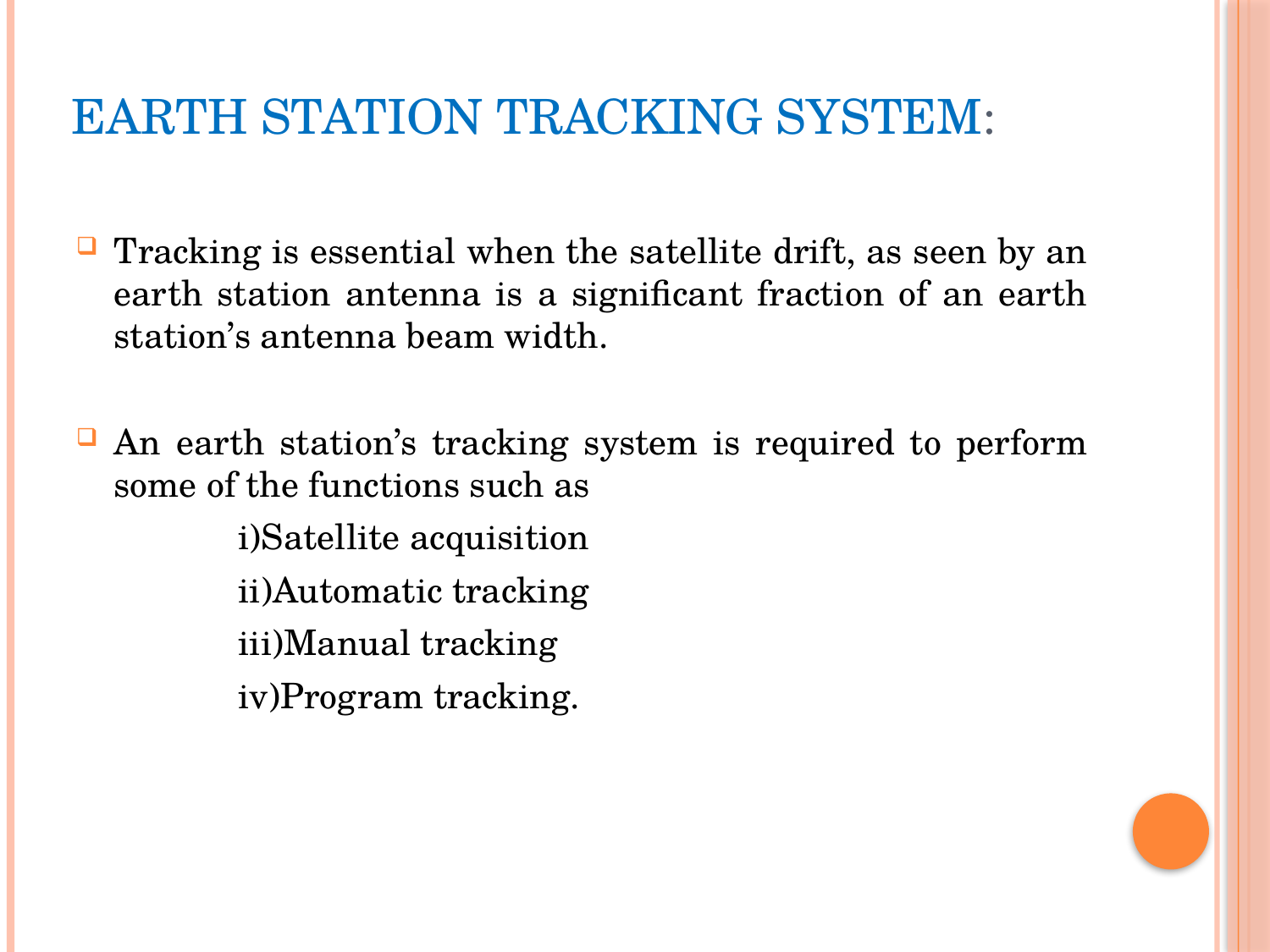

# Earth Station Tracking System:
Tracking is essential when the satellite drift, as seen by an earth station antenna is a significant fraction of an earth station’s antenna beam width.

An earth station’s tracking system is required to perform some of the functions such as
i)Satellite acquisition
ii)Automatic tracking
iii)Manual tracking
iv)Program tracking.